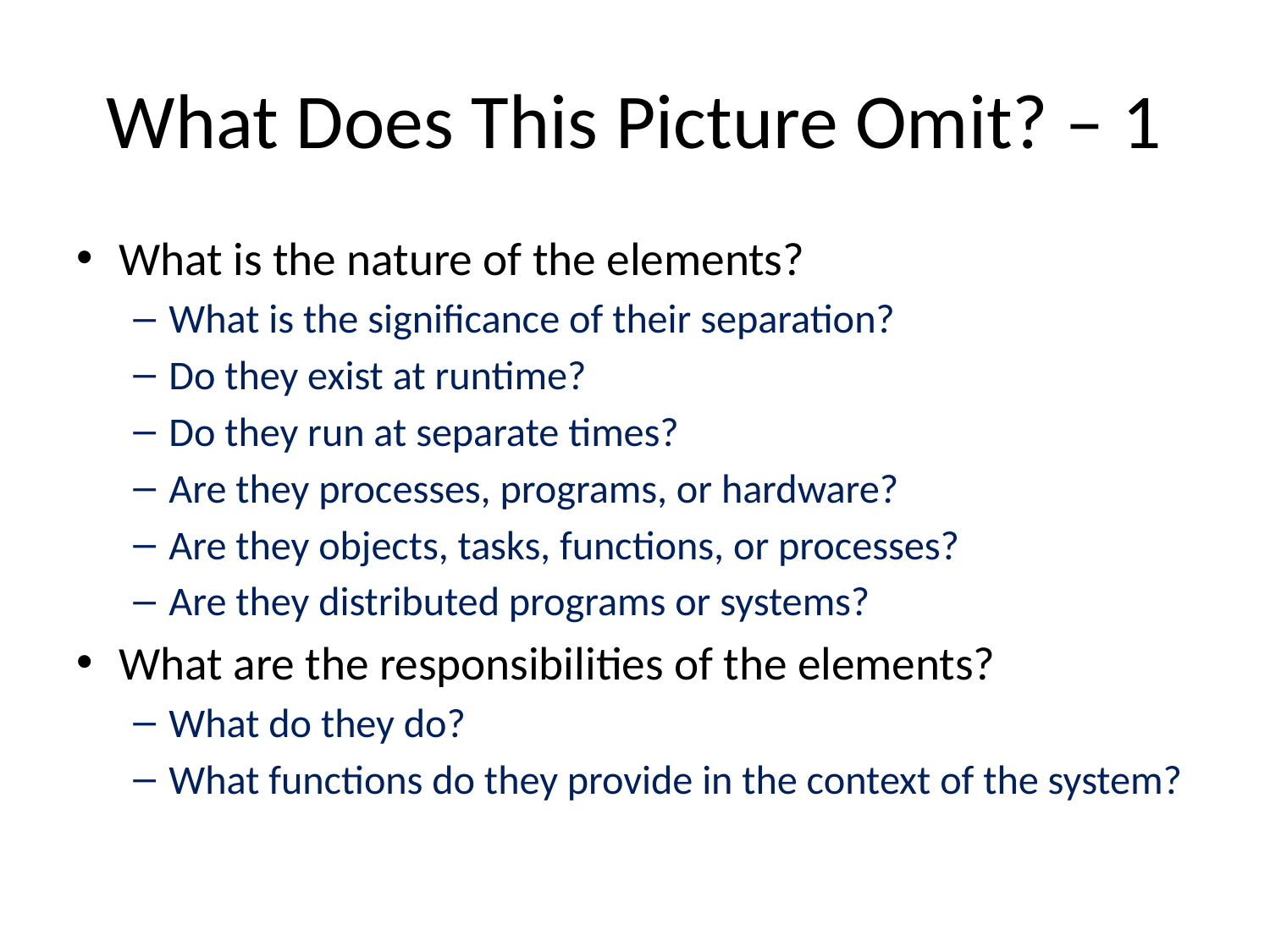

# What Does This Picture Omit? – 1
What is the nature of the elements?
What is the significance of their separation?
Do they exist at runtime?
Do they run at separate times?
Are they processes, programs, or hardware?
Are they objects, tasks, functions, or processes?
Are they distributed programs or systems?
What are the responsibilities of the elements?
What do they do?
What functions do they provide in the context of the system?